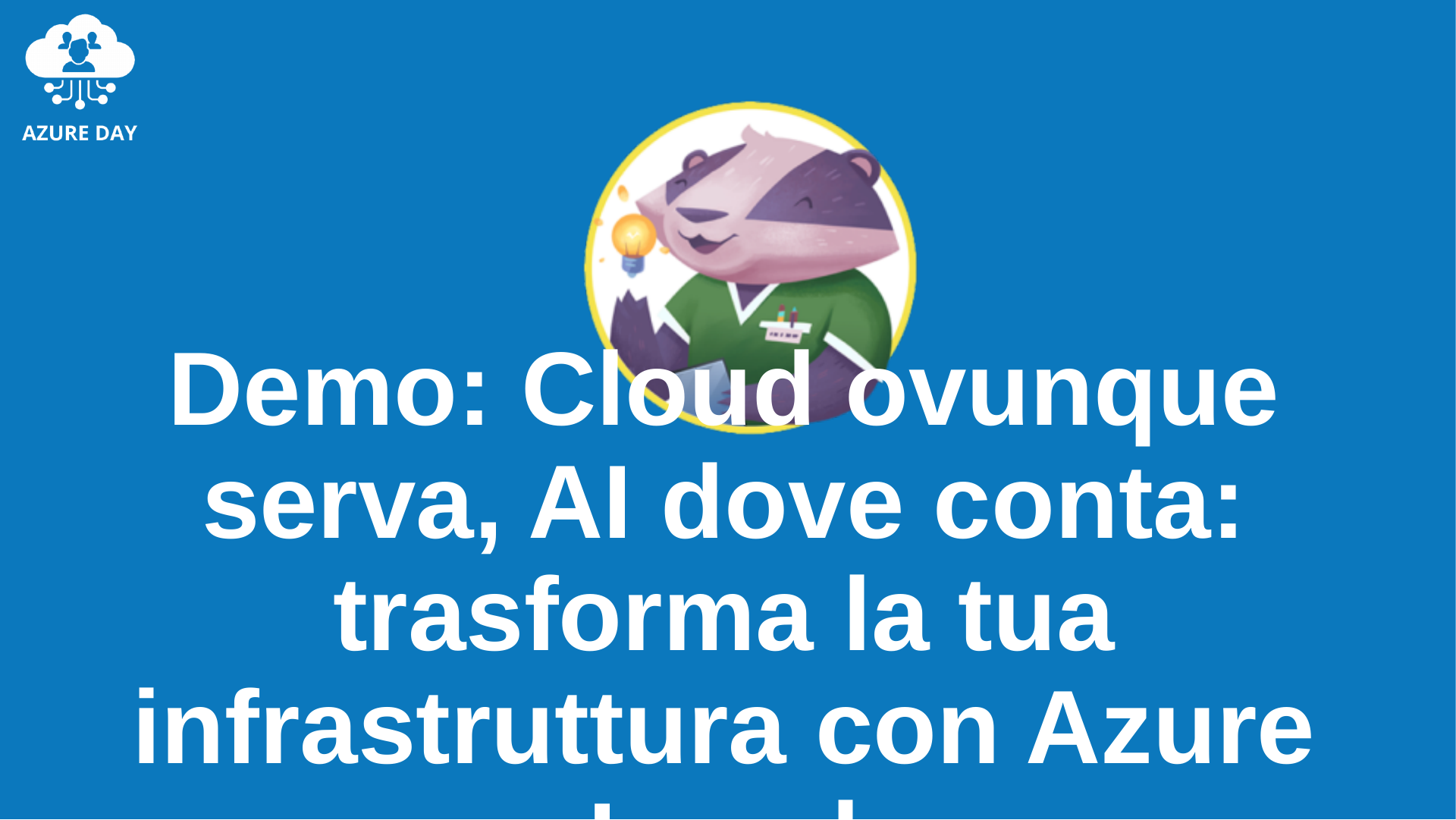

# Demo: Cloud ovunque serva, AI dove conta: trasforma la tua infrastruttura con Azure Local